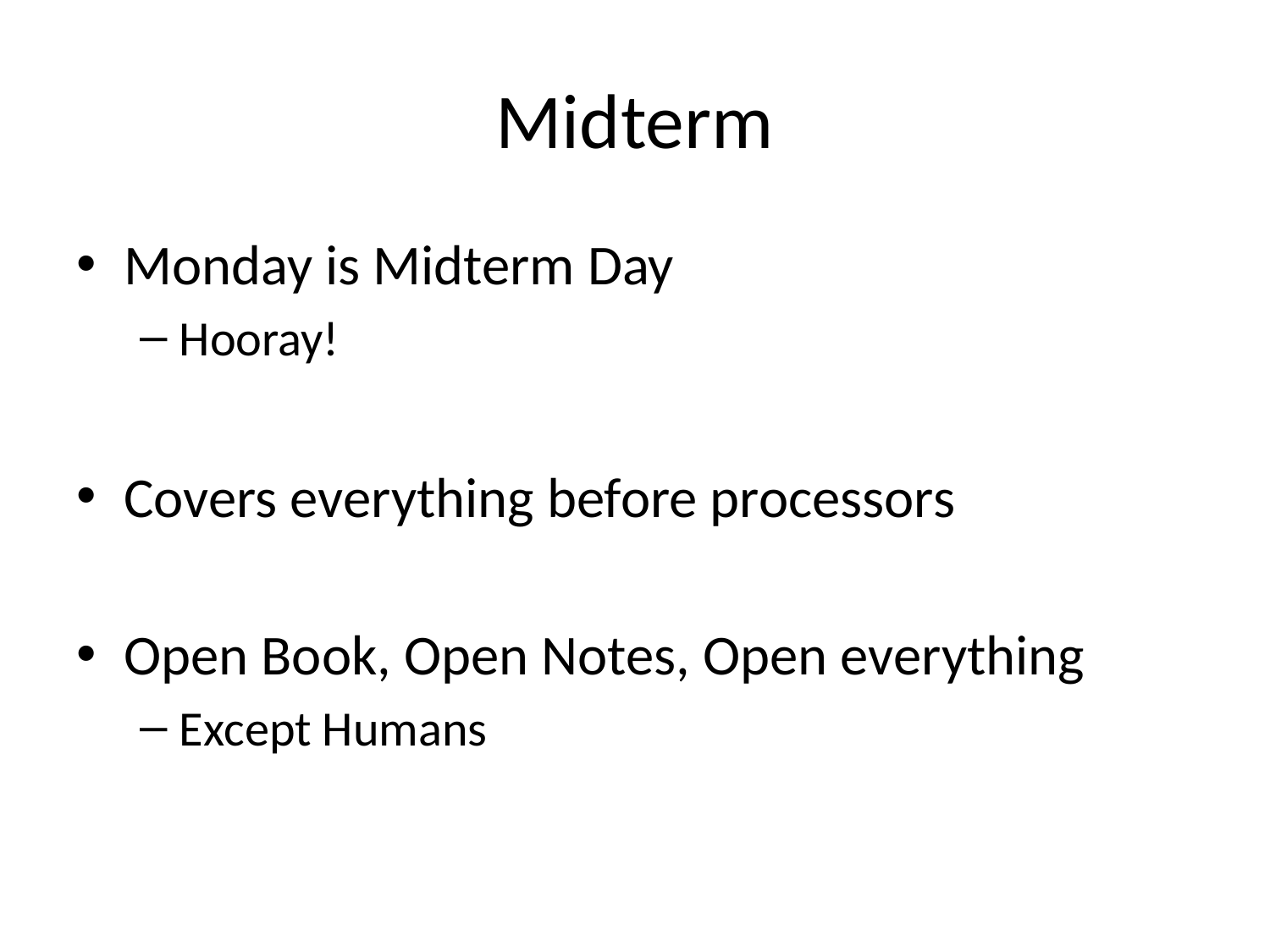

# Midterm
Monday is Midterm Day
Hooray!

Covers everything before processors

Open Book, Open Notes, Open everything
Except Humans